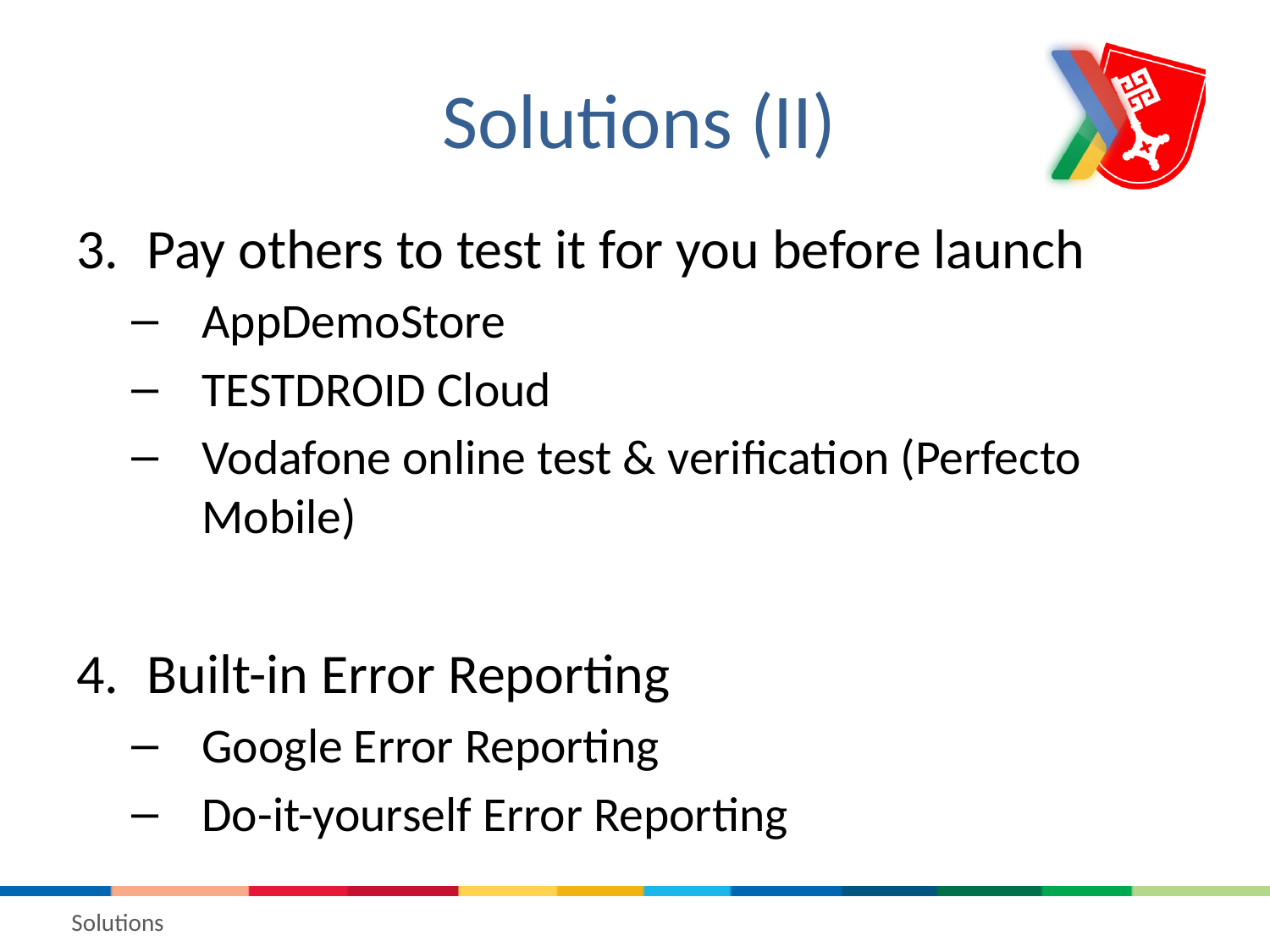

# Solutions (II)
Pay others to test it for you before launch
AppDemoStore
TESTDROID Cloud
Vodafone online test & verification (Perfecto Mobile)

Built-in Error Reporting
Google Error Reporting
Do-it-yourself Error Reporting
Solutions